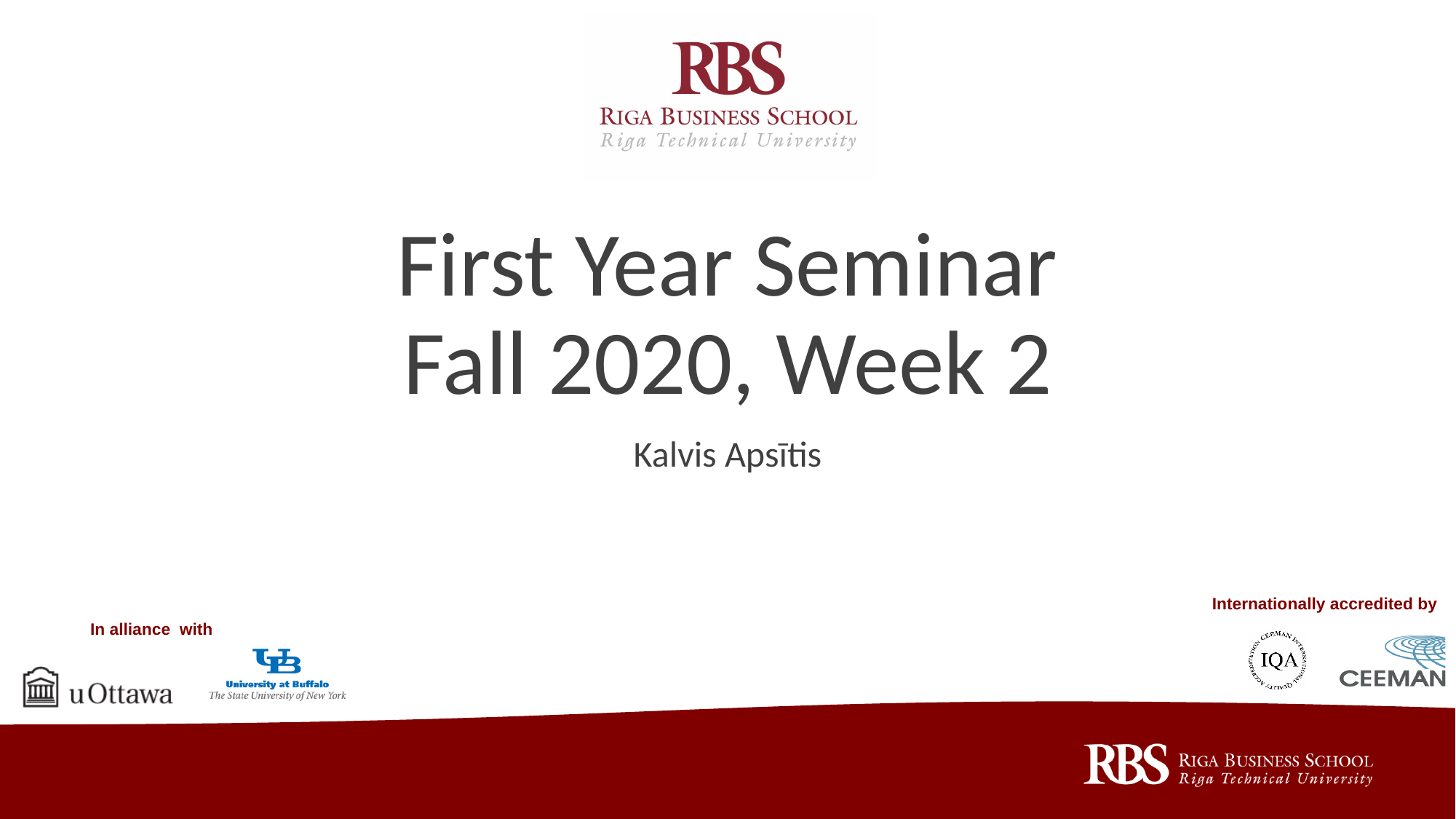

# First Year Seminar Fall 2020, Week 2
Kalvis Apsītis